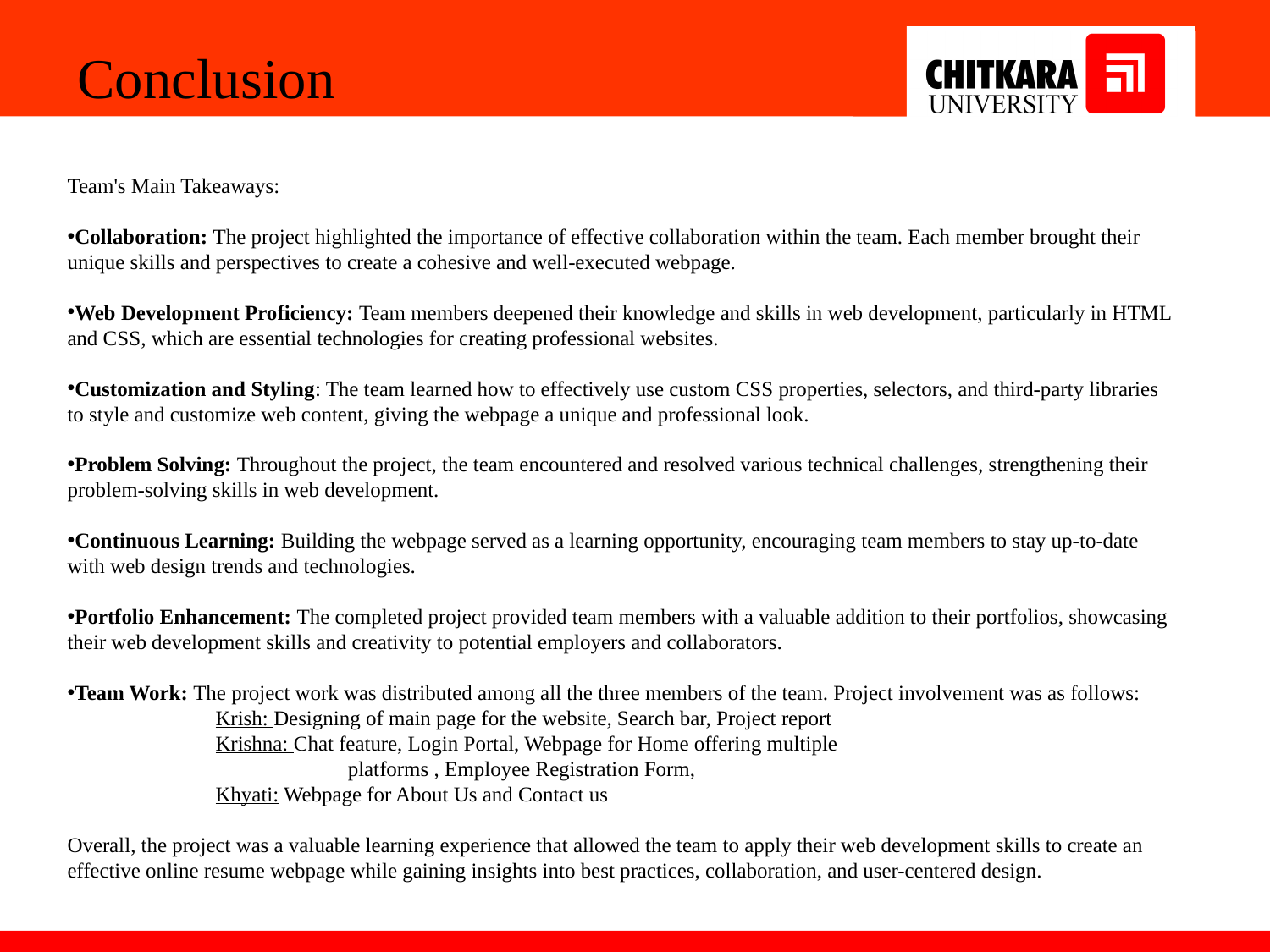

Conclusion
Team's Main Takeaways:

Collaboration: The project highlighted the importance of effective collaboration within the team. Each member brought their unique skills and perspectives to create a cohesive and well-executed webpage.

Web Development Proficiency: Team members deepened their knowledge and skills in web development, particularly in HTML and CSS, which are essential technologies for creating professional websites.

Customization and Styling: The team learned how to effectively use custom CSS properties, selectors, and third-party libraries to style and customize web content, giving the webpage a unique and professional look.

Problem Solving: Throughout the project, the team encountered and resolved various technical challenges, strengthening their problem-solving skills in web development.

Continuous Learning: Building the webpage served as a learning opportunity, encouraging team members to stay up-to-date with web design trends and technologies.

Portfolio Enhancement: The completed project provided team members with a valuable addition to their portfolios, showcasing their web development skills and creativity to potential employers and collaborators.

Team Work: The project work was distributed among all the three members of the team. Project involvement was as follows:
                            Krish: Designing of main page for the website, Search bar, Project report
                            Krishna: Chat feature, Login Portal, Webpage for Home offering multiple
                                                     platforms , Employee Registration Form,
                            Khyati: Webpage for About Us and Contact us

Overall, the project was a valuable learning experience that allowed the team to apply their web development skills to create an effective online resume webpage while gaining insights into best practices, collaboration, and user-centered design.